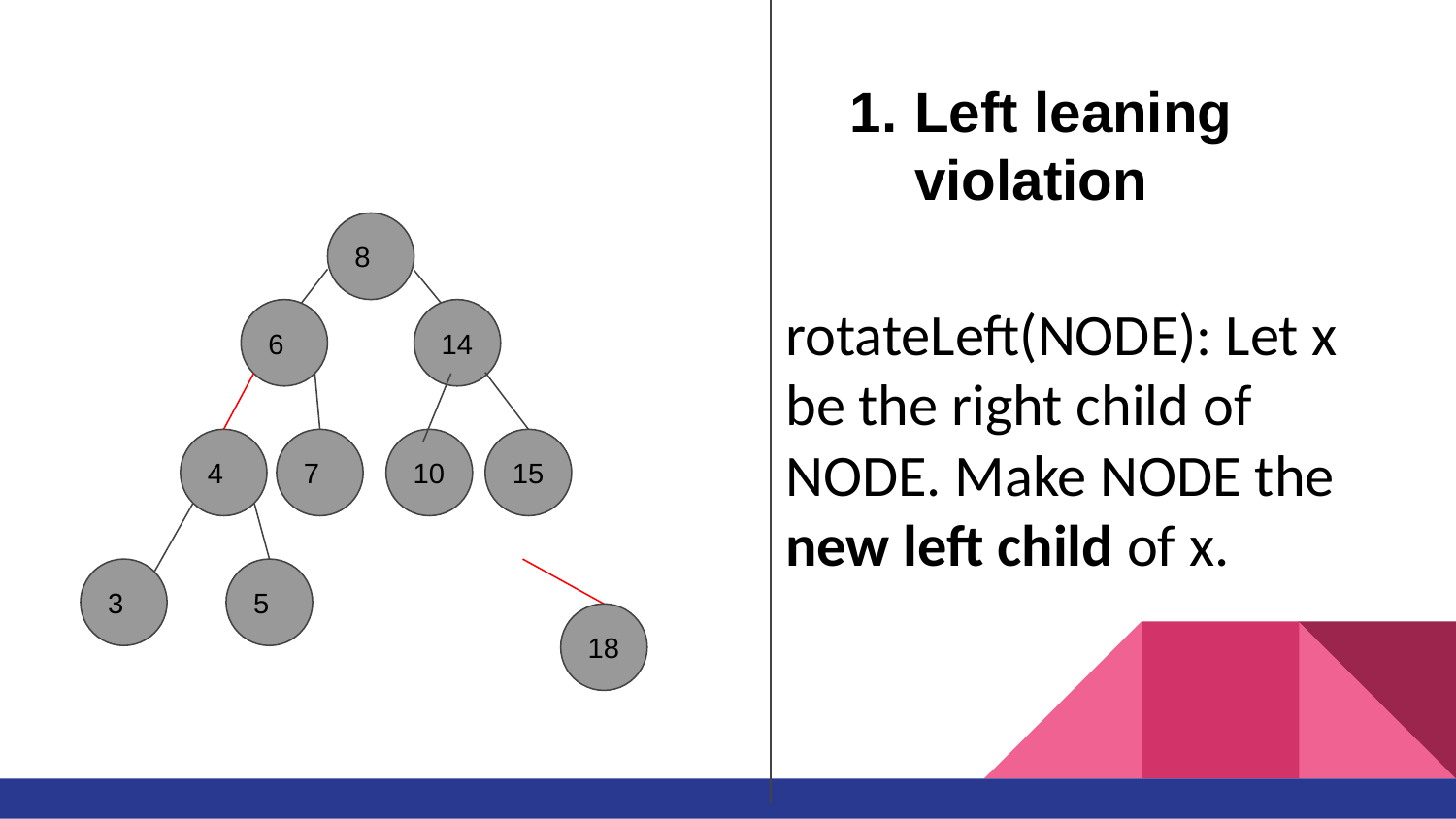

Left leaning violation
8
rotateLeft(NODE): Let x be the right child of NODE. Make NODE the new left child of x.

6
14
4
7
10
15
3
5
18